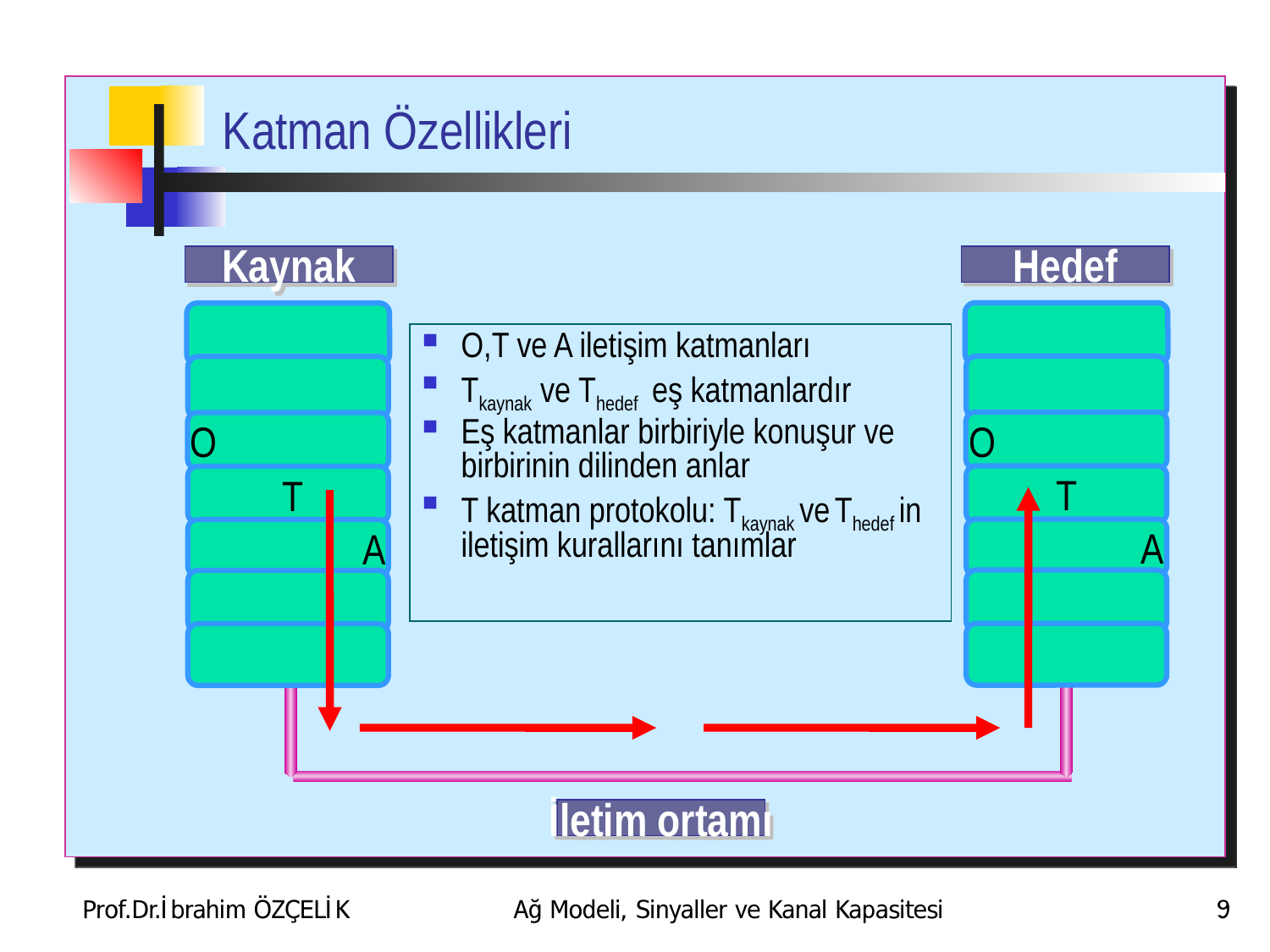

# Katman Özellikleri
Kaynak
Hedef

O
T
A

O
 T
A

İletim ortamı
O,T ve A iletişim katmanları
Tkaynak ve Thedef   eş katmanlardır
Eş katmanlar birbiriyle konuşur ve birbirinin dilinden anlar
T katman protokolu: Tkaynak ve Thedef in iletişim kurallarını tanımlar

Prof.Dr.İbrahim ÖZÇELİK
Ağ Modeli, Sinyaller ve Kanal Kapasitesi
9